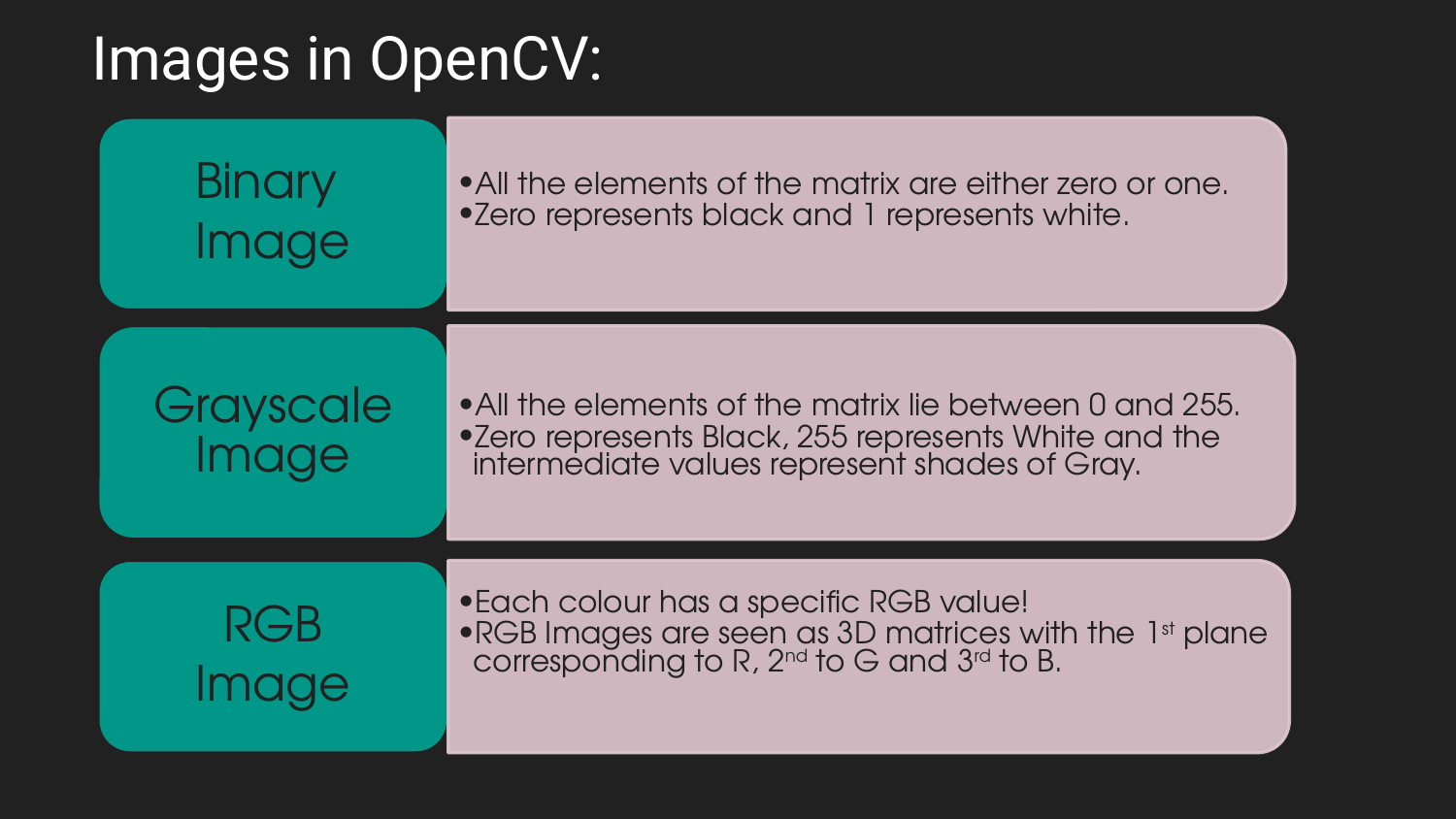

# Images in OpenCV:
All the elements of the matrix are either zero or one.
Zero represents black and 1 represents white.
Binary
Image

Grayscale Image
All the elements of the matrix lie between 0 and 255.
Zero represents Black, 255 represents White and the intermediate values represent shades of Gray.
Each colour has a specific RGB value!
RGB Images are seen as 3D matrices with the 1st plane corresponding to R, 2nd to G and 3rd to B.
RGB
Image